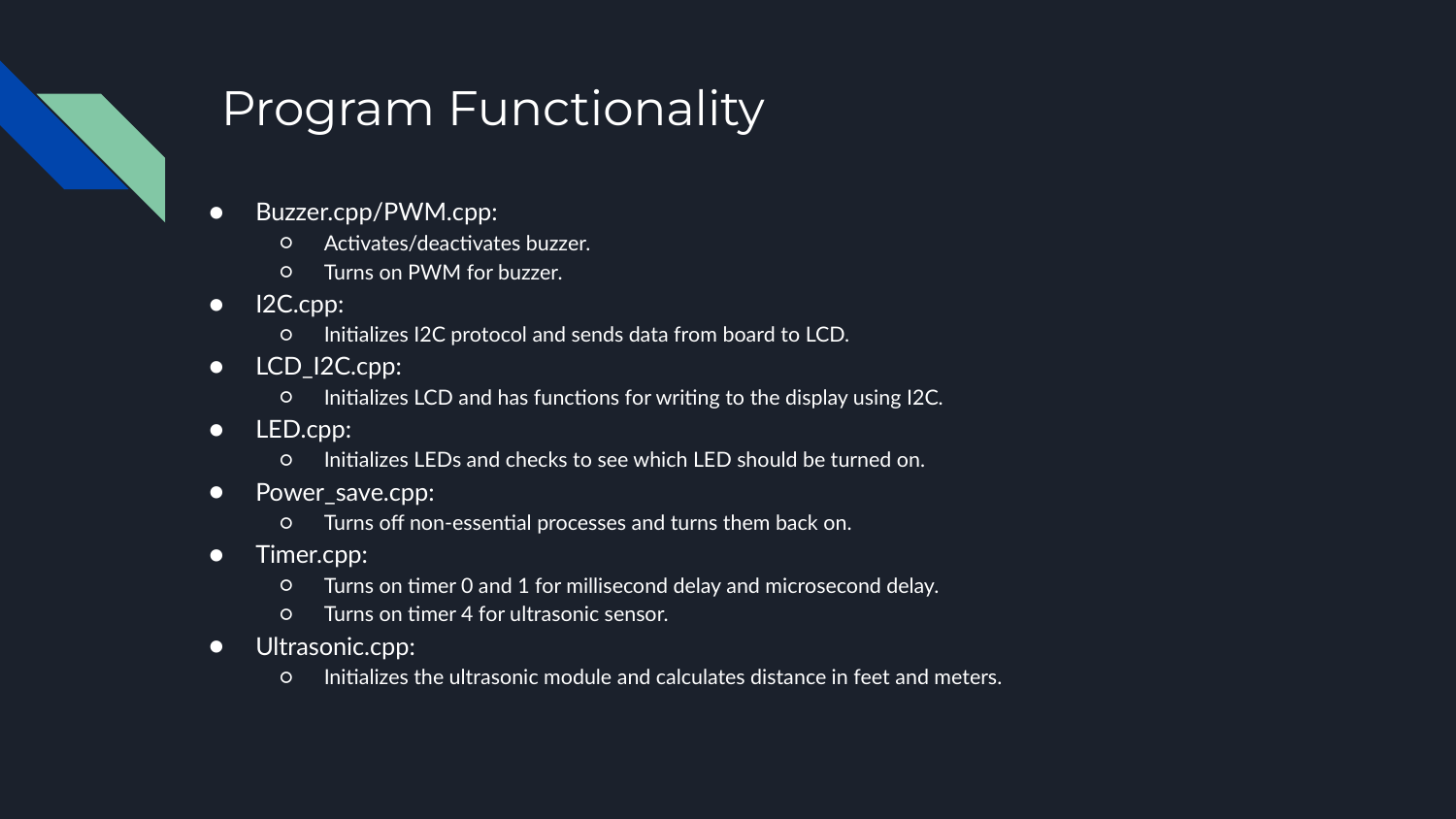

# Program Functionality
Buzzer.cpp/PWM.cpp:
Activates/deactivates buzzer.
Turns on PWM for buzzer.
I2C.cpp:
Initializes I2C protocol and sends data from board to LCD.
LCD_I2C.cpp:
Initializes LCD and has functions for writing to the display using I2C.
LED.cpp:
Initializes LEDs and checks to see which LED should be turned on.
Power_save.cpp:
Turns off non-essential processes and turns them back on.
Timer.cpp:
Turns on timer 0 and 1 for millisecond delay and microsecond delay.
Turns on timer 4 for ultrasonic sensor.
Ultrasonic.cpp:
Initializes the ultrasonic module and calculates distance in feet and meters.